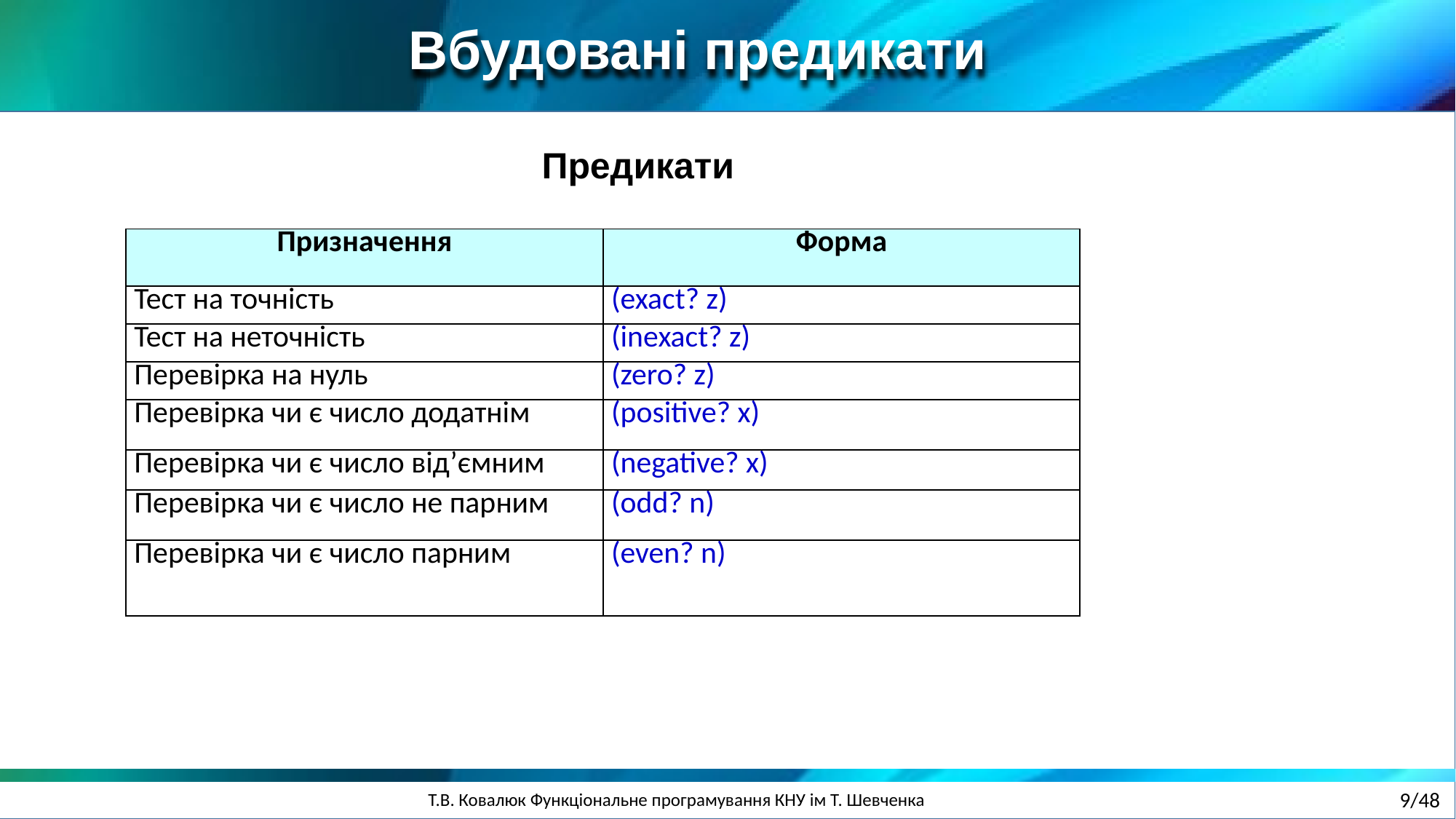

Вбудовані предикати
Предикати
| Призначення | Форма |
| --- | --- |
| Тест на точність | (exact? z) |
| Тест на неточність | (inexact? z) |
| Перевірка на нуль | (zero? z) |
| Перевірка чи є число додатнім | (positive? x) |
| Перевірка чи є число від’ємним | (negative? x) |
| Перевірка чи є число не парним | (odd? n) |
| Перевірка чи є число парним | (even? n) |
9/48